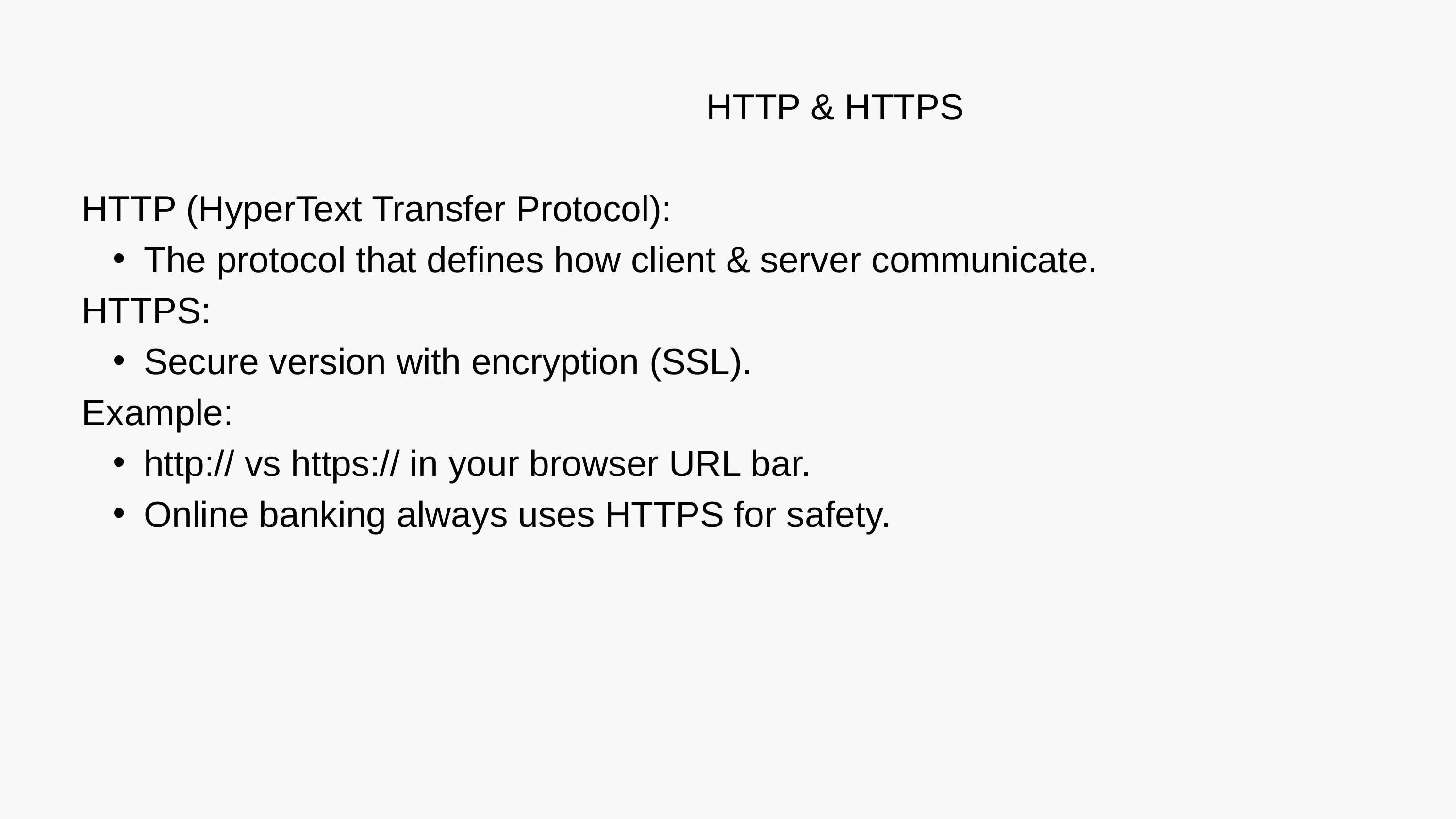

HTTP & HTTPS

HTTP (HyperText Transfer Protocol):
The protocol that defines how client & server communicate.
HTTPS:
Secure version with encryption (SSL).
Example:
http:// vs https:// in your browser URL bar.
Online banking always uses HTTPS for safety.